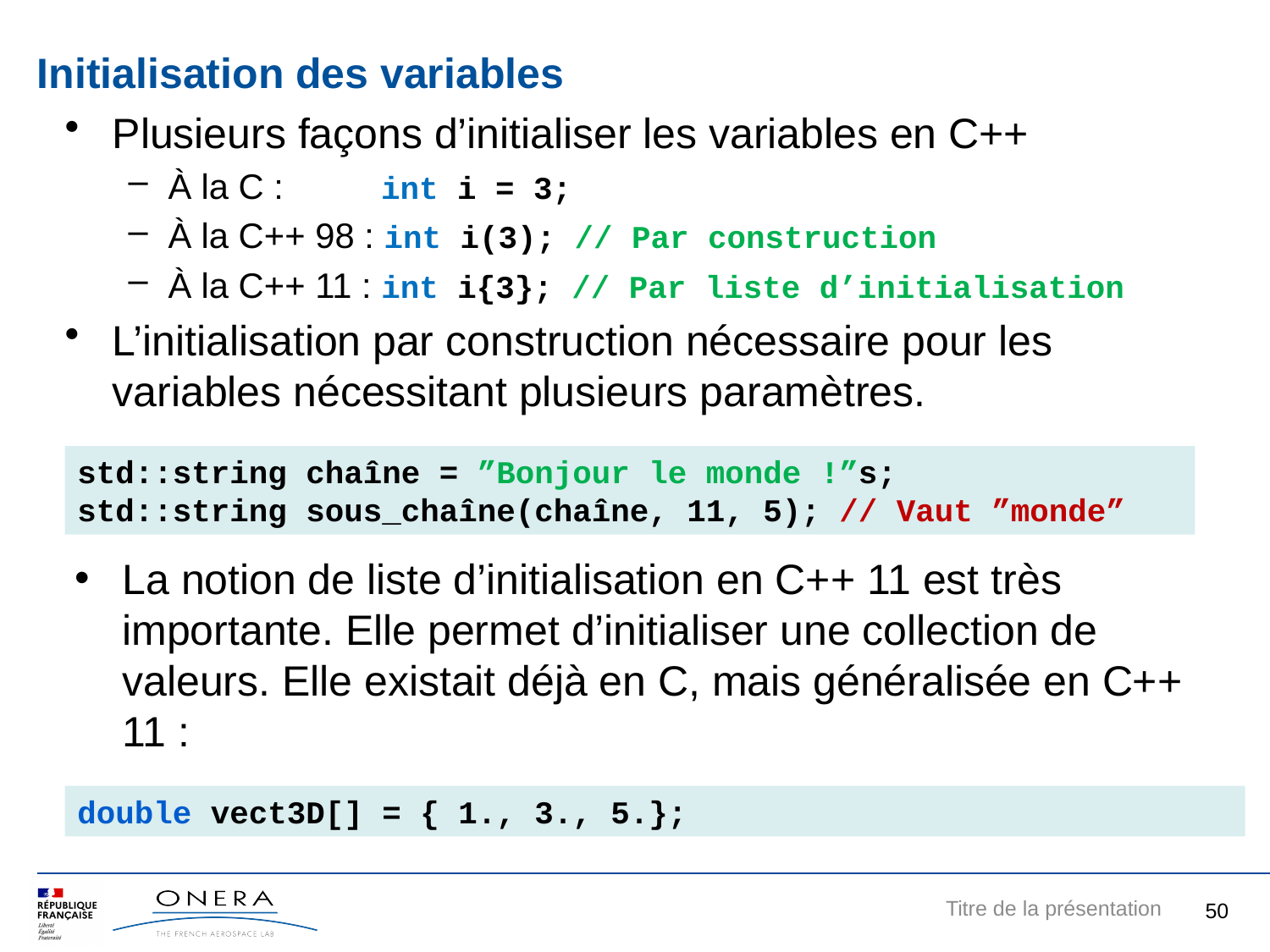

# Initialisation des variables
Plusieurs façons d’initialiser les variables en C++
À la C :          int i = 3;
À la C++ 98 : int i(3); // Par construction
À la C++ 11 : int i{3}; // Par liste d’initialisation
L’initialisation par construction nécessaire pour les variables nécessitant plusieurs paramètres.
std::string chaîne = ”Bonjour le monde !”s;
std::string sous_chaîne(chaîne, 11, 5); // Vaut ”monde”
La notion de liste d’initialisation en C++ 11 est très importante. Elle permet d’initialiser une collection de valeurs. Elle existait déjà en C, mais généralisée en C++ 11 :

double vect3D[] = { 1., 3., 5.};
50
Titre de la présentation